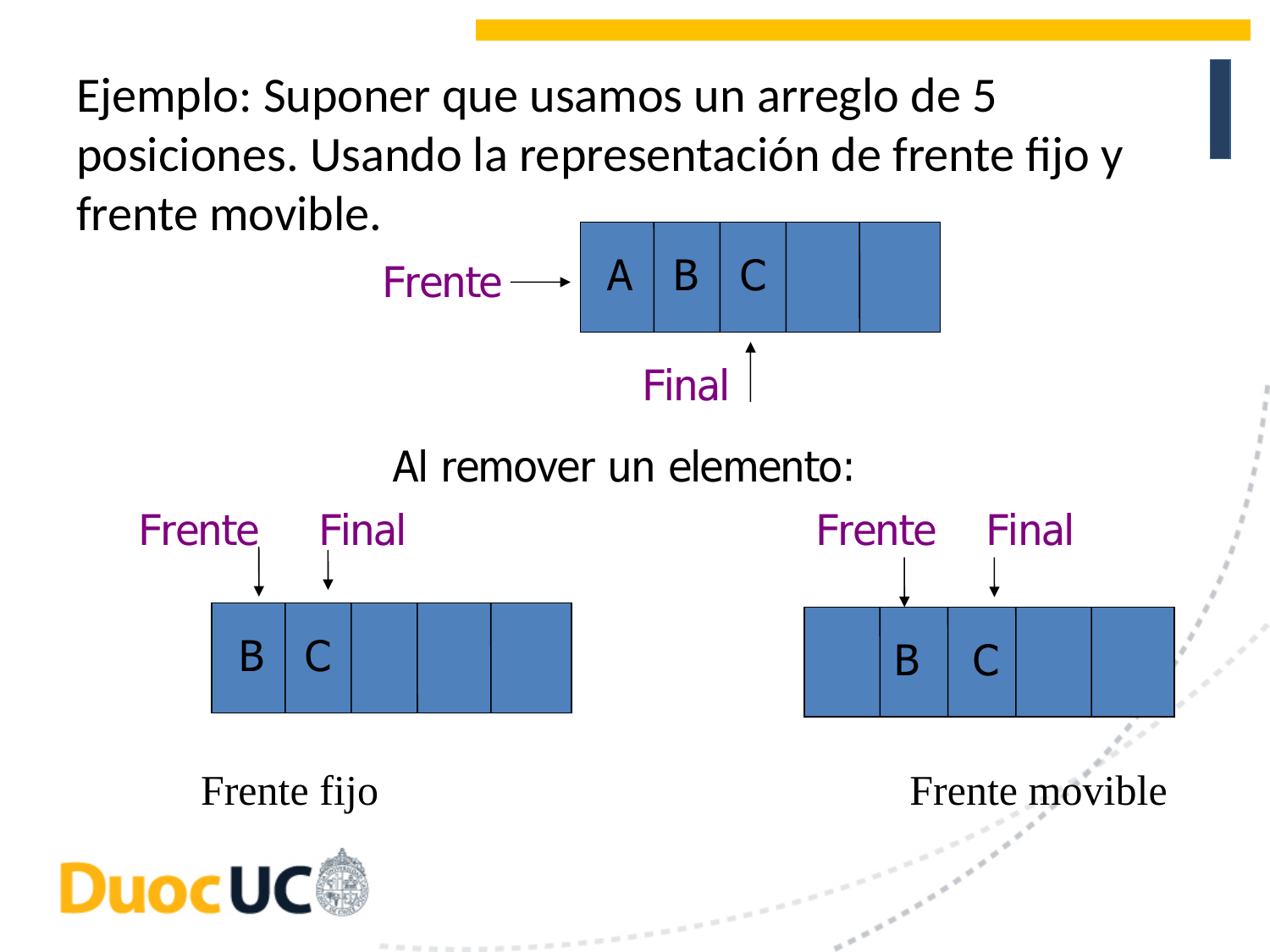

Ejemplo: Suponer que usamos un arreglo de 5 posiciones. Usando la representación de frente fijo y frente movible.

A   B   C
Frente

Final
Al remover un elemento:
Frente
Final
Frente
Final

B   C

     B    C
Frente fijo
Frente movible